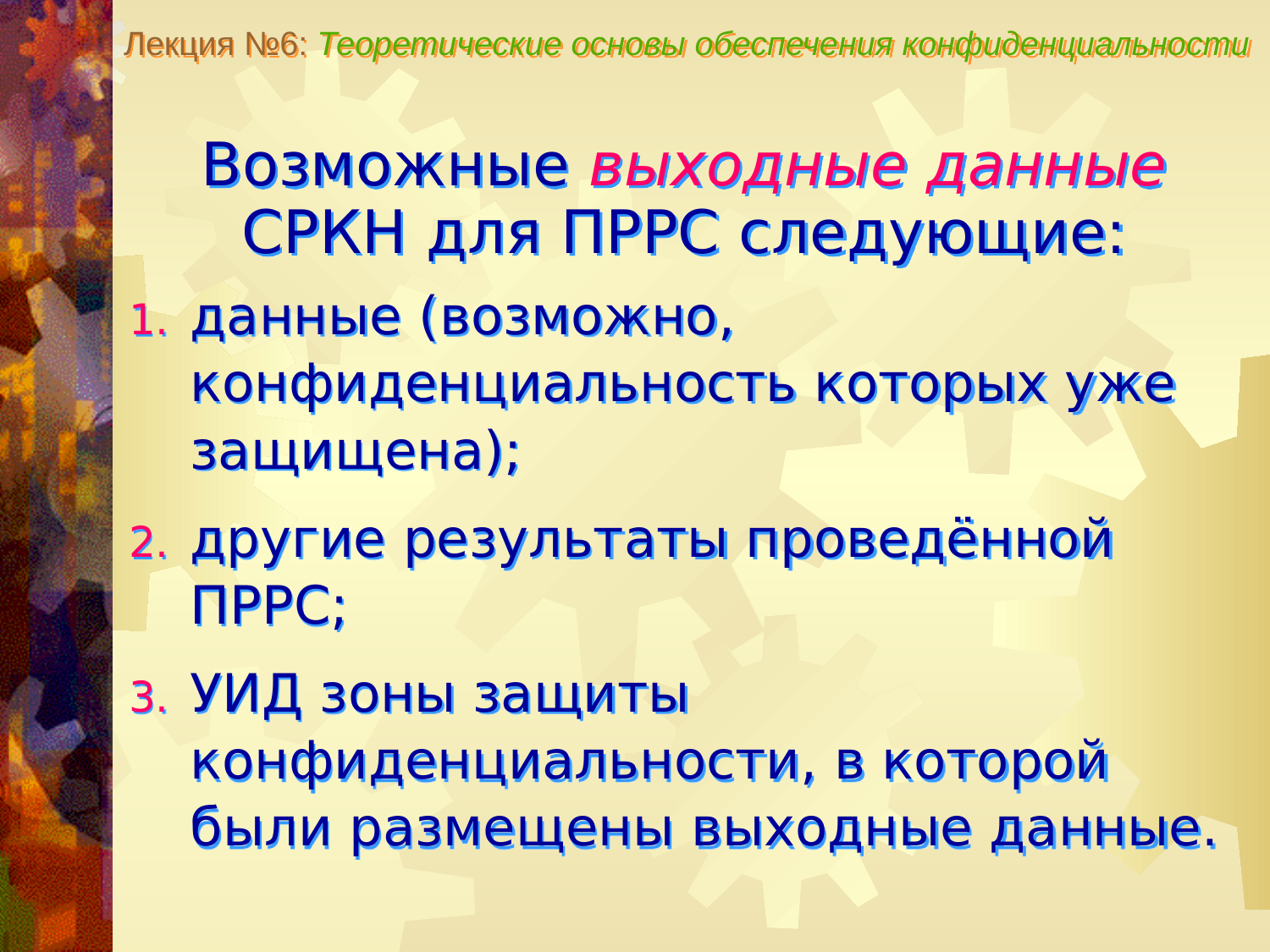

Лекция №6: Теоретические основы обеспечения конфиденциальности
Возможные выходные данные СРКН для ПРРС следующие:
данные (возможно, конфиденциальность которых уже защищена);
другие результаты проведённой ПРРС;
УИД зоны защиты конфиденциальности, в которой были размещены выходные данные.